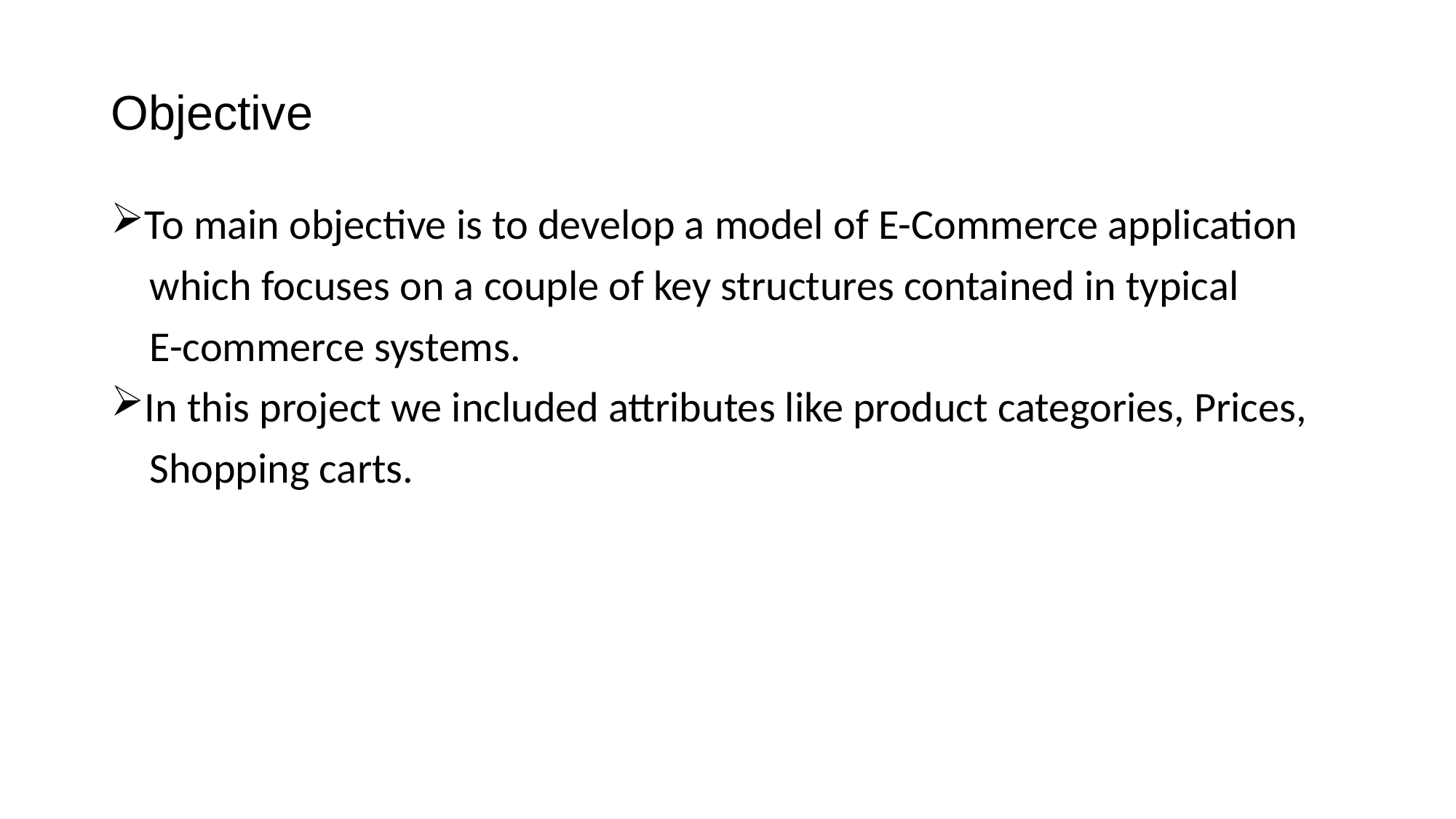

# Objective
To main objective is to develop a model of E-Commerce application
    which focuses on a couple of key structures contained in typical
    E-commerce systems.
In this project we included attributes like product categories, Prices,
    Shopping carts.